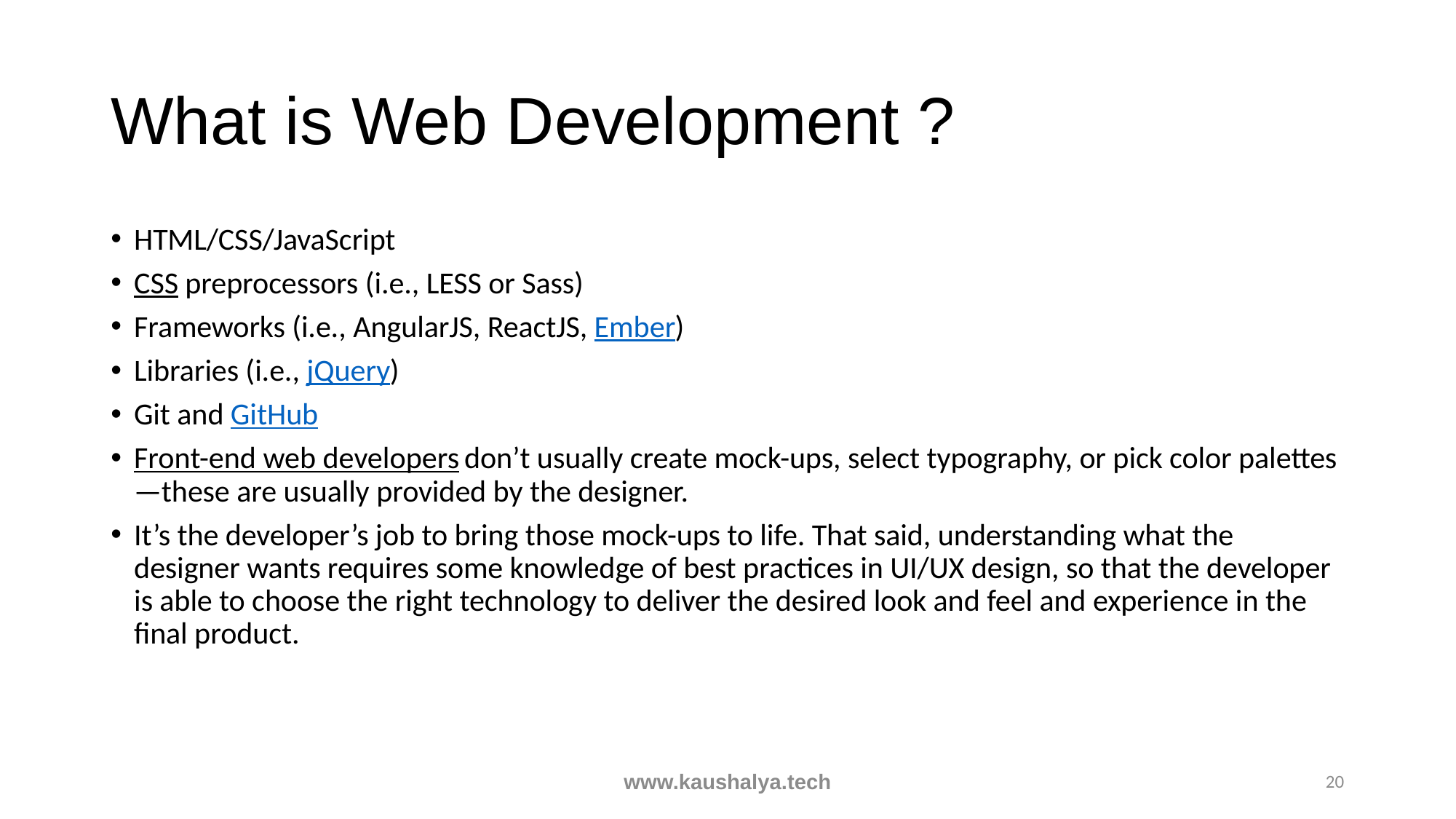

# What is Web Development ?
HTML/CSS/JavaScript
CSS preprocessors (i.e., LESS or Sass)
Frameworks (i.e., AngularJS, ReactJS, Ember)
Libraries (i.e., jQuery)
Git and GitHub
Front-end web developers don’t usually create mock-ups, select typography, or pick color palettes—these are usually provided by the designer.
It’s the developer’s job to bring those mock-ups to life. That said, understanding what the designer wants requires some knowledge of best practices in UI/UX design, so that the developer is able to choose the right technology to deliver the desired look and feel and experience in the final product.

www.kaushalya.tech
20